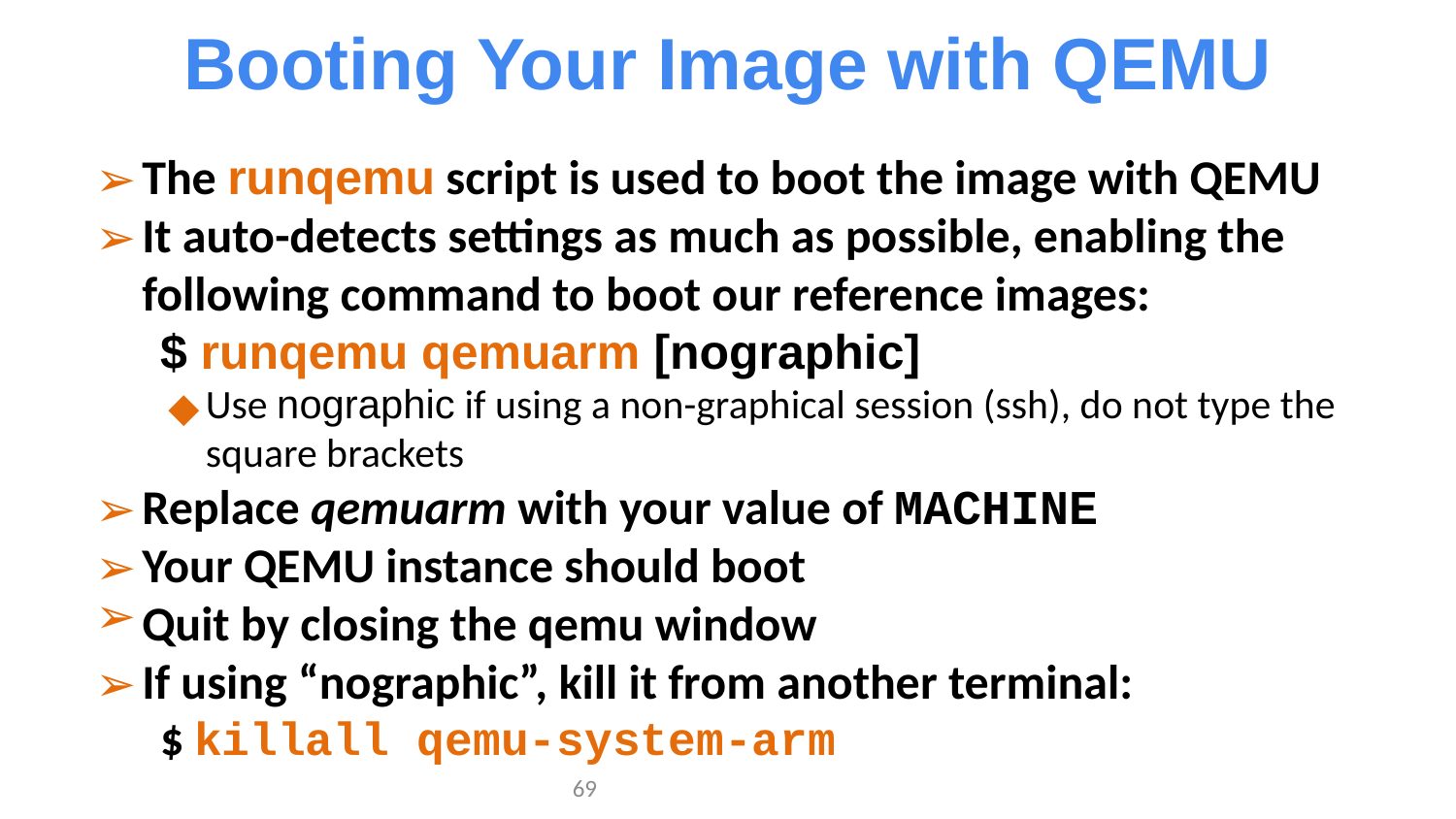

Booting Your Image with QEMU
The runqemu script is used to boot the image with QEMU
It auto-detects settings as much as possible, enabling the following command to boot our reference images:
$ runqemu qemuarm [nographic]
Use nographic if using a non-graphical session (ssh), do not type the square brackets
Replace qemuarm with your value of MACHINE
Your QEMU instance should boot
Quit by closing the qemu window
If using “nographic”, kill it from another terminal:
$ killall qemu-system-arm
69